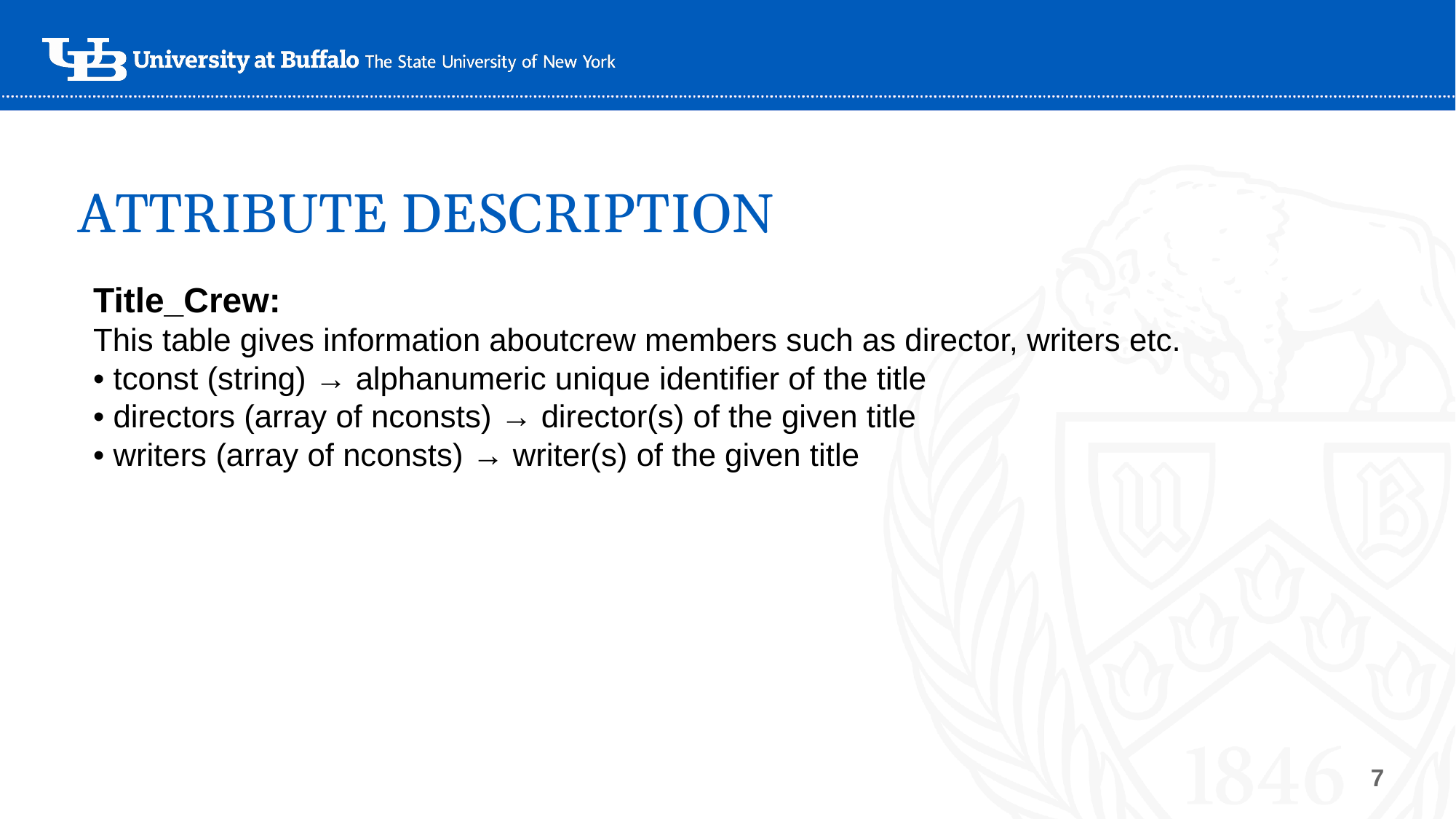

# ATTRIBUTE DESCRIPTION
Title_Crew:
This table gives information aboutcrew members such as director, writers etc.
• tconst (string) → alphanumeric unique identifier of the title
• directors (array of nconsts) → director(s) of the given title
• writers (array of nconsts) → writer(s) of the given title
7